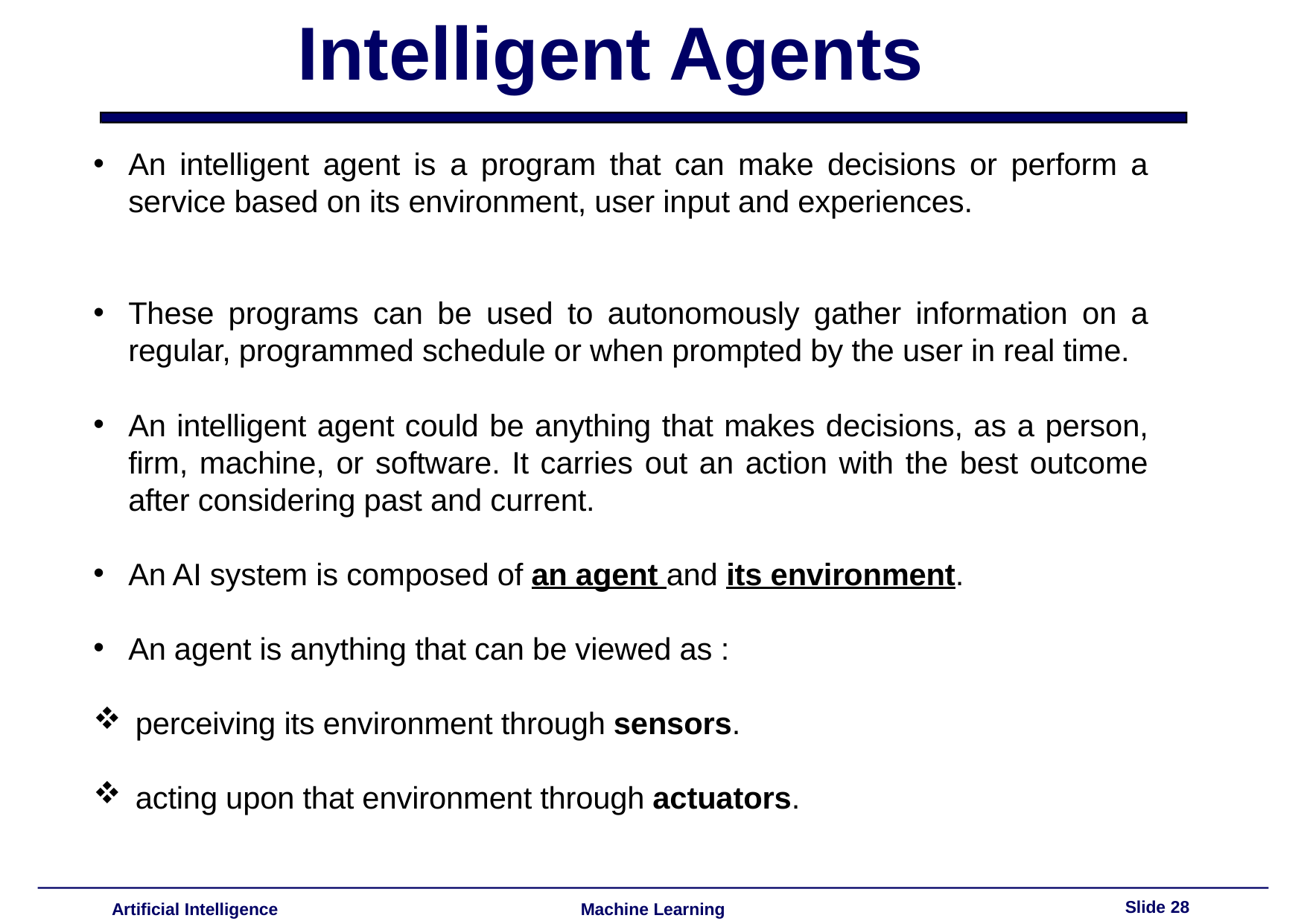

# Intelligent Agents

An intelligent agent is a program that can make decisions or perform a service based on its environment, user input and experiences.

These programs can be used to autonomously gather information on a regular, programmed schedule or when prompted by the user in real time.

An intelligent agent could be anything that makes decisions, as a person, firm, machine, or software. It carries out an action with the best outcome after considering past and current.

An AI system is composed of an agent and its environment.

An agent is anything that can be viewed as :

perceiving its environment through sensors.

acting upon that environment through actuators.

Slide 28
Artificial Intelligence
Machine Learning